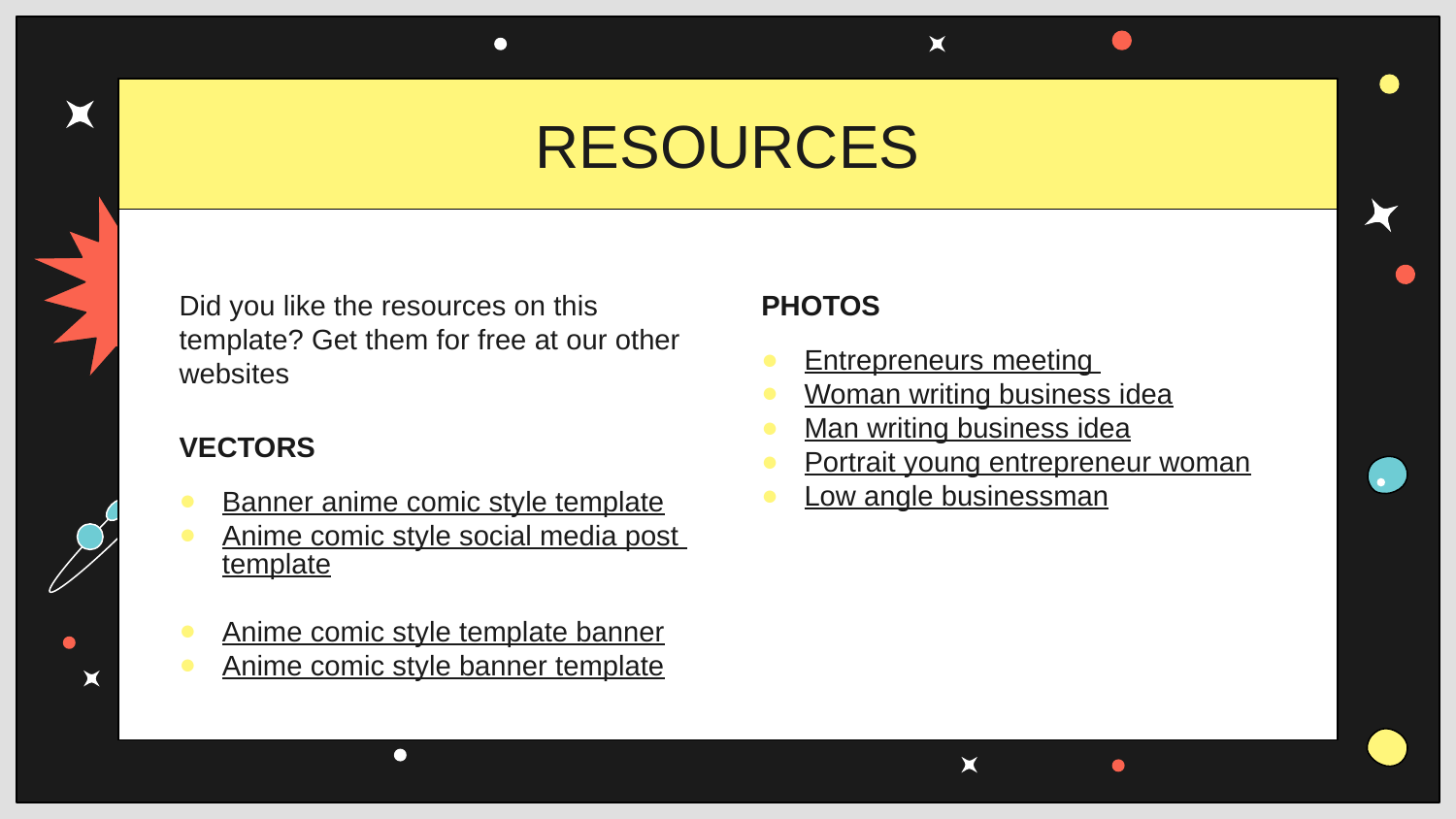

# RESOURCES
Did you like the resources on this template? Get them for free at our other websites

VECTORS
Banner anime comic style template
Anime comic style social media post template
Anime comic style template banner
Anime comic style banner template
PHOTOS
Entrepreneurs meeting
Woman writing business idea
Man writing business idea
Portrait young entrepreneur woman
Low angle businessman